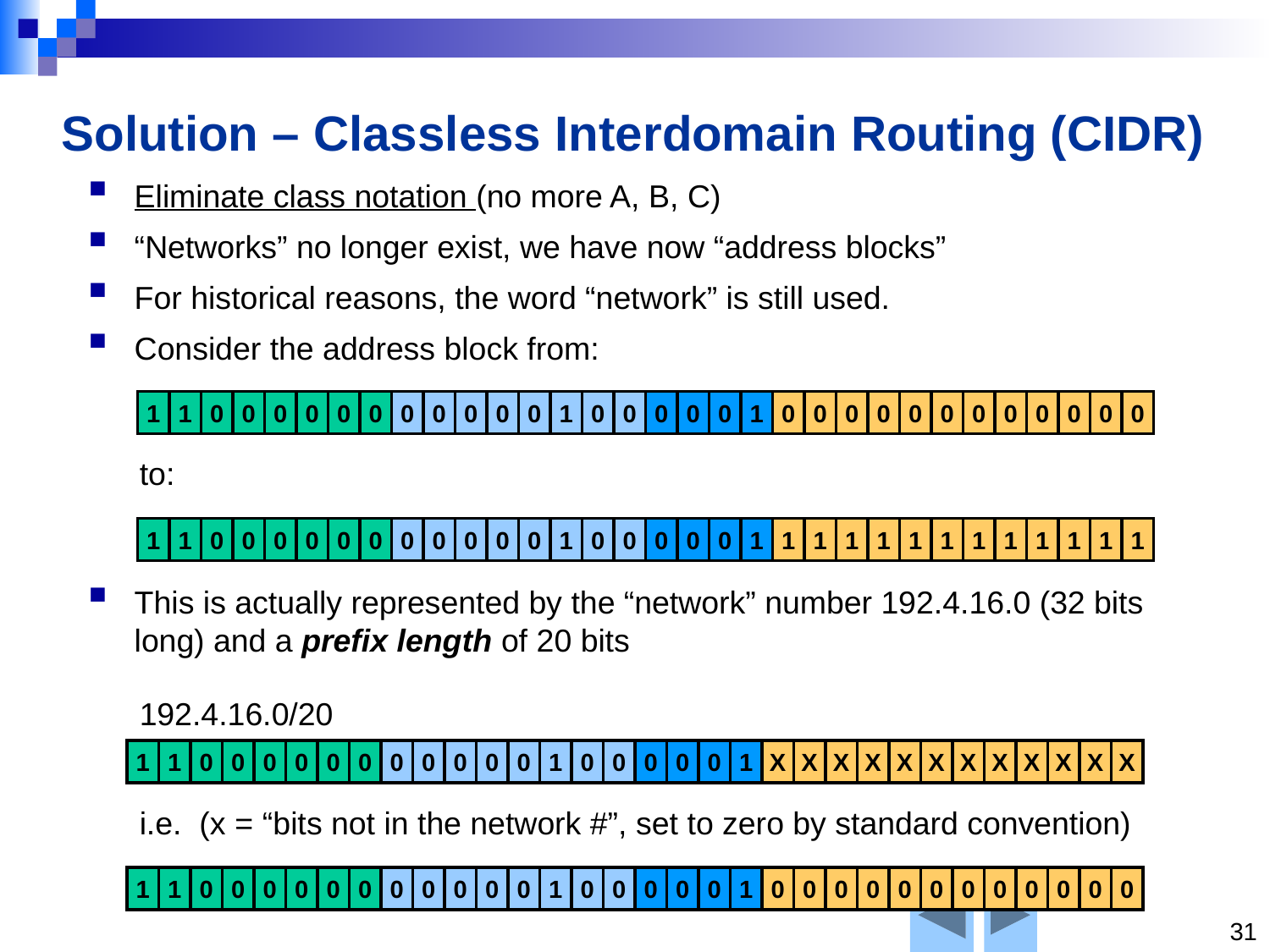

# Solution – Classless Interdomain Routing (CIDR)
Eliminate class notation (no more A, B, C)
“Networks” no longer exist, we have now “address blocks”
For historical reasons, the word “network” is still used.
Consider the address block from:

This is actually represented by the “network” number 192.4.16.0 (32 bits long) and a prefix length of 20 bits

1
1
0
0
0
0
0
0
0
0
0
0
0
1
0
0
0
0
0
1
0
0
0
0
0
0
0
0
0
0
0
0
to:
1
1
0
0
0
0
0
0
0
0
0
0
0
1
0
0
0
0
0
1
1
1
1
1
1
1
1
1
1
1
1
1
192.4.16.0/20
1
1
0
0
0
0
0
0
0
0
0
0
0
1
0
0
0
0
0
1
X
X
X
X
X
X
X
X
X
X
X
X
i.e.  (x = “bits not in the network #”, set to zero by standard convention)
1
1
0
0
0
0
0
0
0
0
0
0
0
1
0
0
0
0
0
1
0
0
0
0
0
0
0
0
0
0
0
0
31